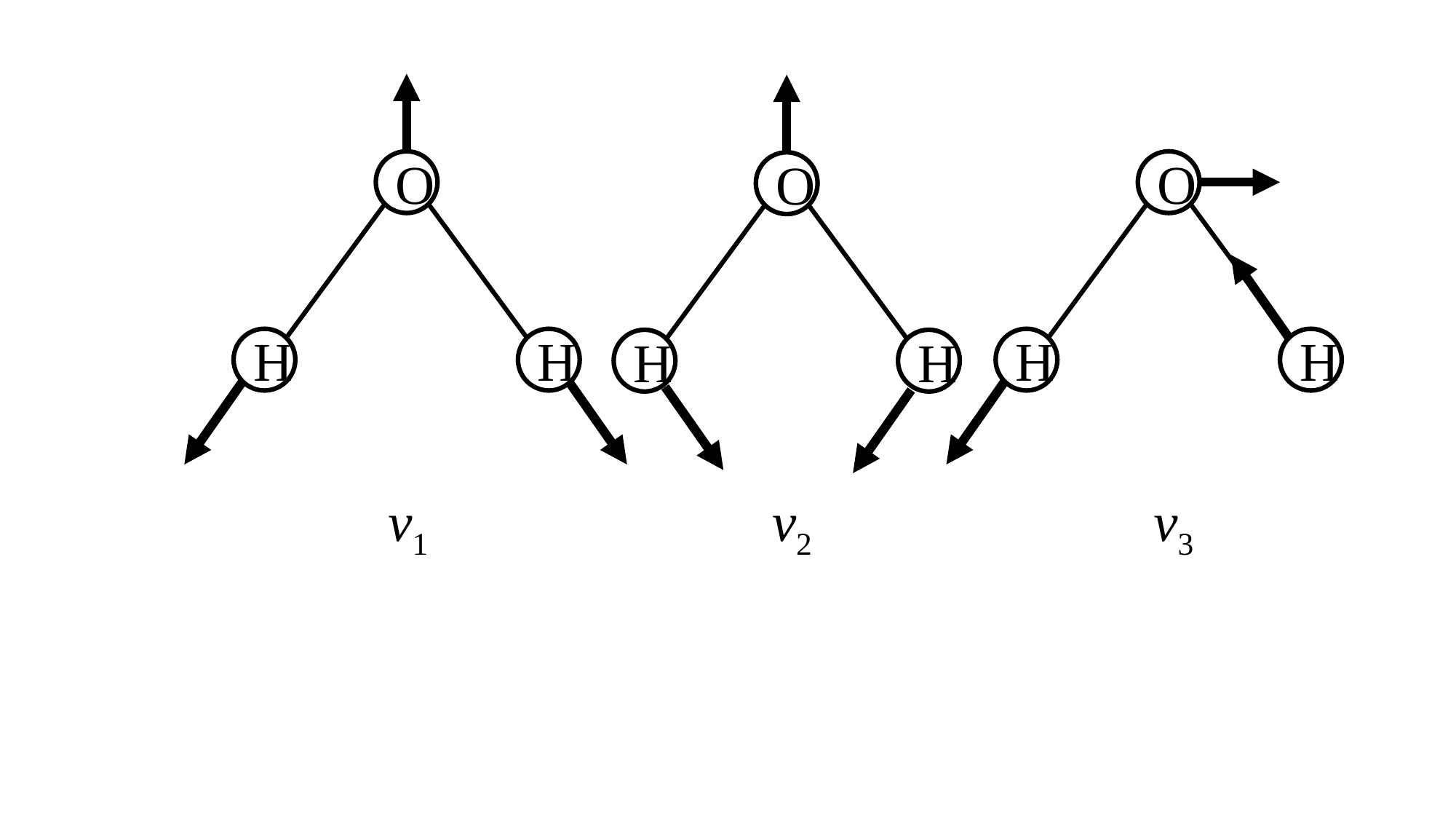

O
H
H
O
H
H
O
H
H
ν2
ν3
ν1